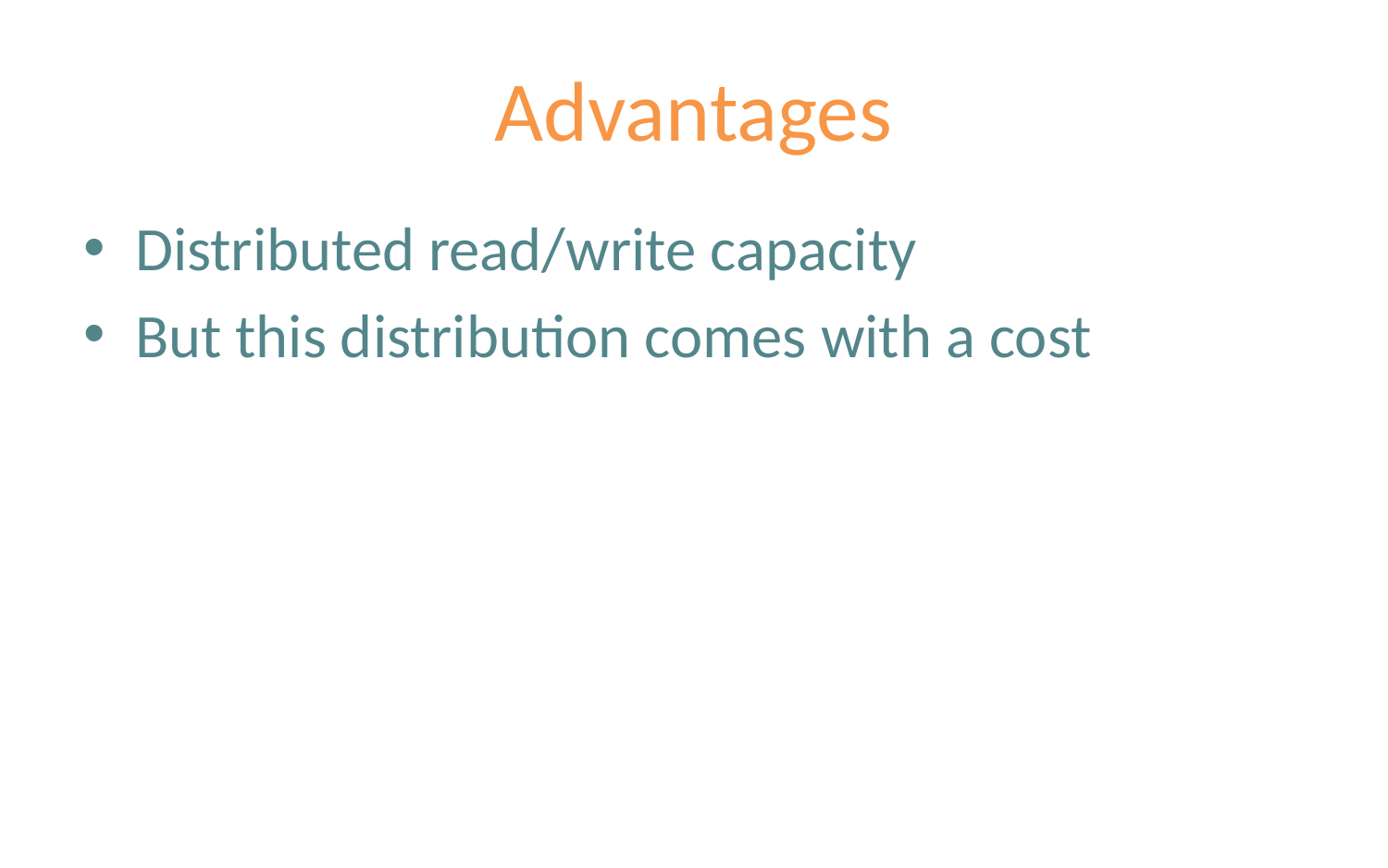

# Advantages
Distributed read/write capacity
But this distribution comes with a cost